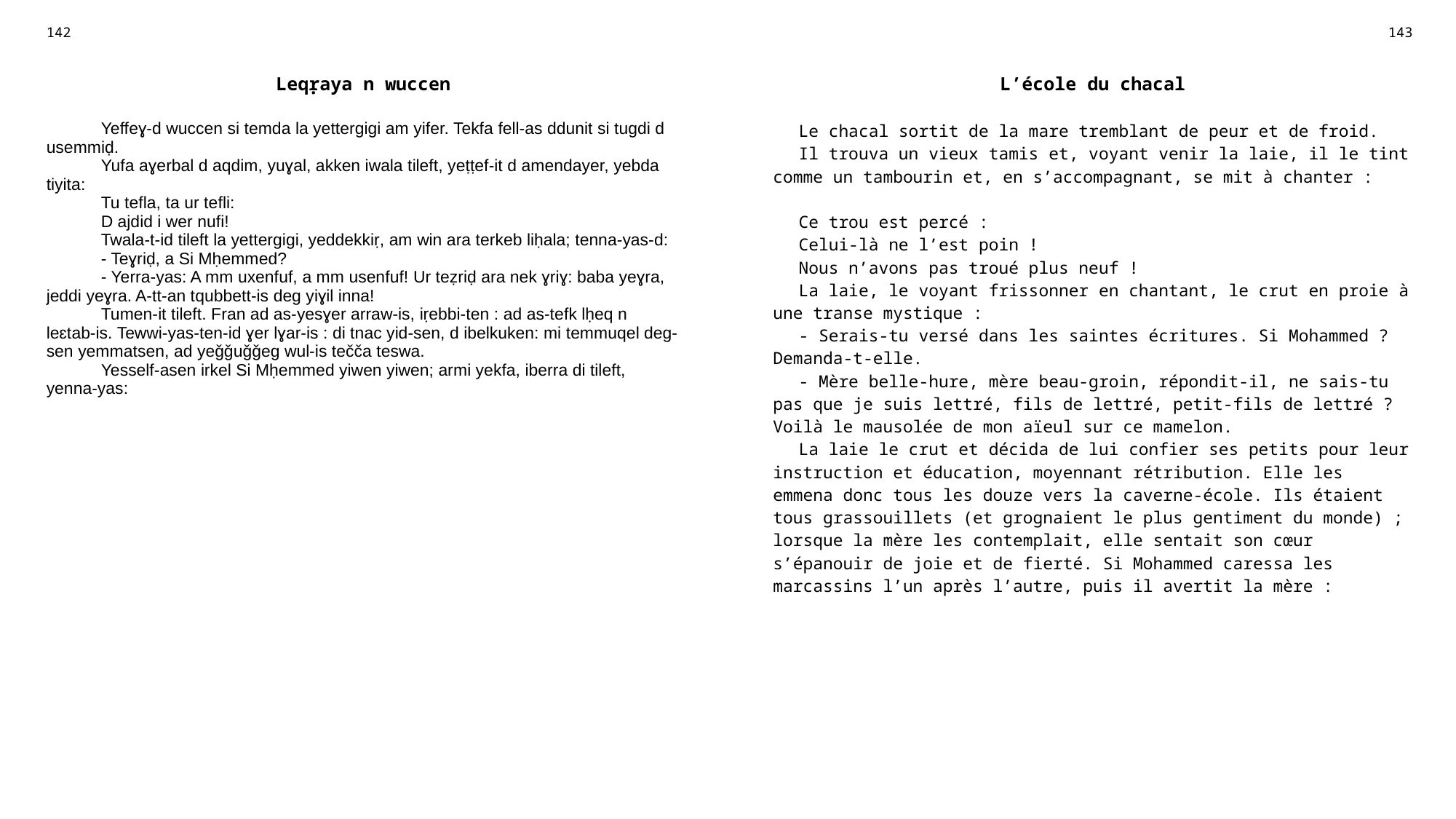

| 142 |  | 143 |
| --- | --- | --- |
| Leqṛaya n wuccen |  | L’école du chacal |
| Yeffeɣ-d wuccen si temda la yettergigi am yifer. Tekfa fell-as ddunit si tugdi d usemmiḍ. Yufa aɣerbal d aqdim, yuɣal, akken iwala tileft, yeṭṭef-it d amendayer, yebda tiyita: Tu tefla, ta ur tefli: D ajdid i wer nufi! Twala-t-id tileft la yettergigi, yeddekkiṛ, am win ara terkeb liḥala; tenna-yas-d: - Teɣriḍ, a Si Mḥemmed? - Yerra-yas: A mm uxenfuf, a mm usenfuf! Ur teẓriḍ ara nek ɣriɣ: baba yeɣra, jeddi yeɣra. A-tt-an tqubbett-is deg yiɣil inna! Tumen-it tileft. Fran ad as-yesɣer arraw-is, iṛebbi-ten : ad as-tefk lḥeq n leɛtab-is. Tewwi-yas-ten-id ɣer lɣar-is : di tnac yid-sen, d ibelkuken: mi temmuqel deg-sen yemmatsen, ad yeǧǧuǧǧeg wul-is tečča teswa. Yesself-asen irkel Si Mḥemmed yiwen yiwen; armi yekfa, iberra di tileft, yenna-yas: |  | Le chacal sortit de la mare tremblant de peur et de froid. Il trouva un vieux tamis et, voyant venir la laie, il le tint comme un tambourin et, en s’accompagnant, se mit à chanter : Ce trou est percé : Celui-là ne l’est poin ! Nous n’avons pas troué plus neuf ! La laie, le voyant frissonner en chantant, le crut en proie à une transe mystique : - Serais-tu versé dans les saintes écritures. Si Mohammed ? Demanda-t-elle. - Mère belle-hure, mère beau-groin, répondit-il, ne sais-tu pas que je suis lettré, fils de lettré, petit-fils de lettré ? Voilà le mausolée de mon aïeul sur ce mamelon. La laie le crut et décida de lui confier ses petits pour leur instruction et éducation, moyennant rétribution. Elle les emmena donc tous les douze vers la caverne-école. Ils étaient tous grassouillets (et grognaient le plus gentiment du monde) ; lorsque la mère les contemplait, elle sentait son cœur s’épanouir de joie et de fierté. Si Mohammed caressa les marcassins l’un après l’autre, puis il avertit la mère : |